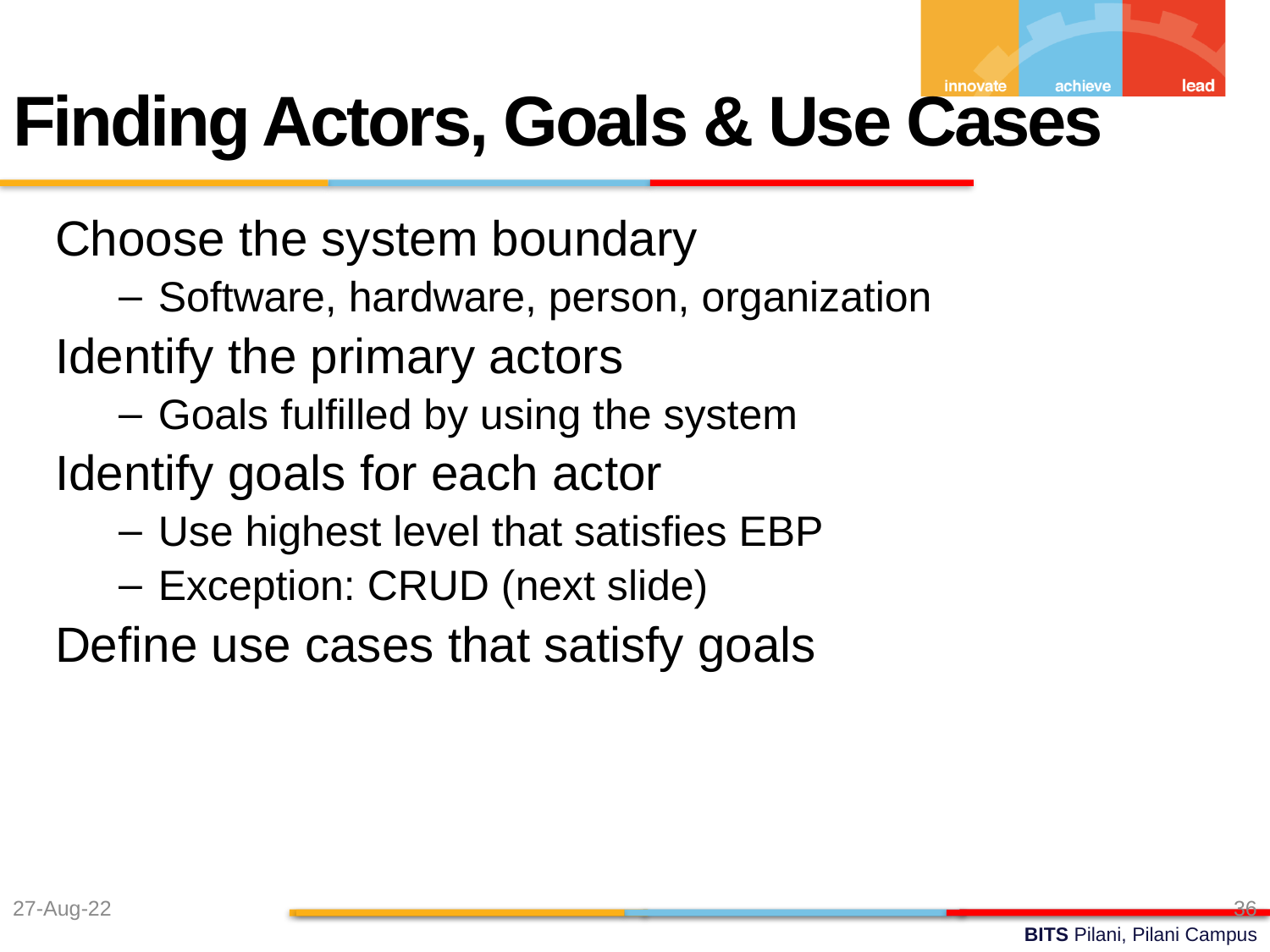

Finding Actors, Goals & Use Cases
Choose the system boundary
Software, hardware, person, organization
Identify the primary actors
Goals fulfilled by using the system
Identify goals for each actor
Use highest level that satisfies EBP
Exception: CRUD (next slide)
Define use cases that satisfy goals

27-Aug-22
36